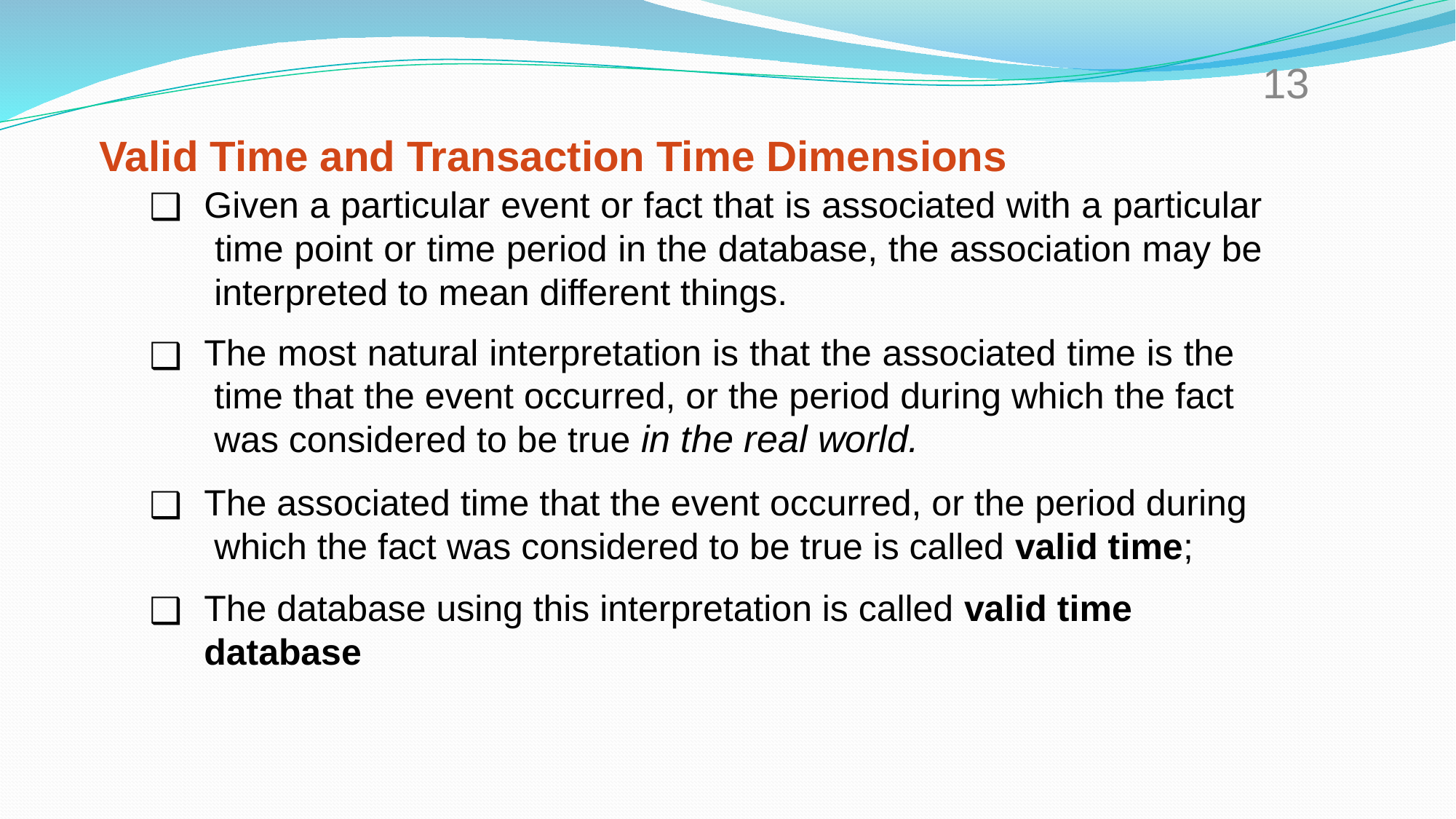

13
# Valid Time and Transaction Time Dimensions
Given a particular event or fact that is associated with a particular  time point or time period in the database, the association may be  interpreted to mean different things.
The most natural interpretation is that the associated time is the  time that the event occurred, or the period during which the fact  was considered to be true in the real world.
The associated time that the event occurred, or the period during  which the fact was considered to be true is called valid time;
The database using this interpretation is called valid time database